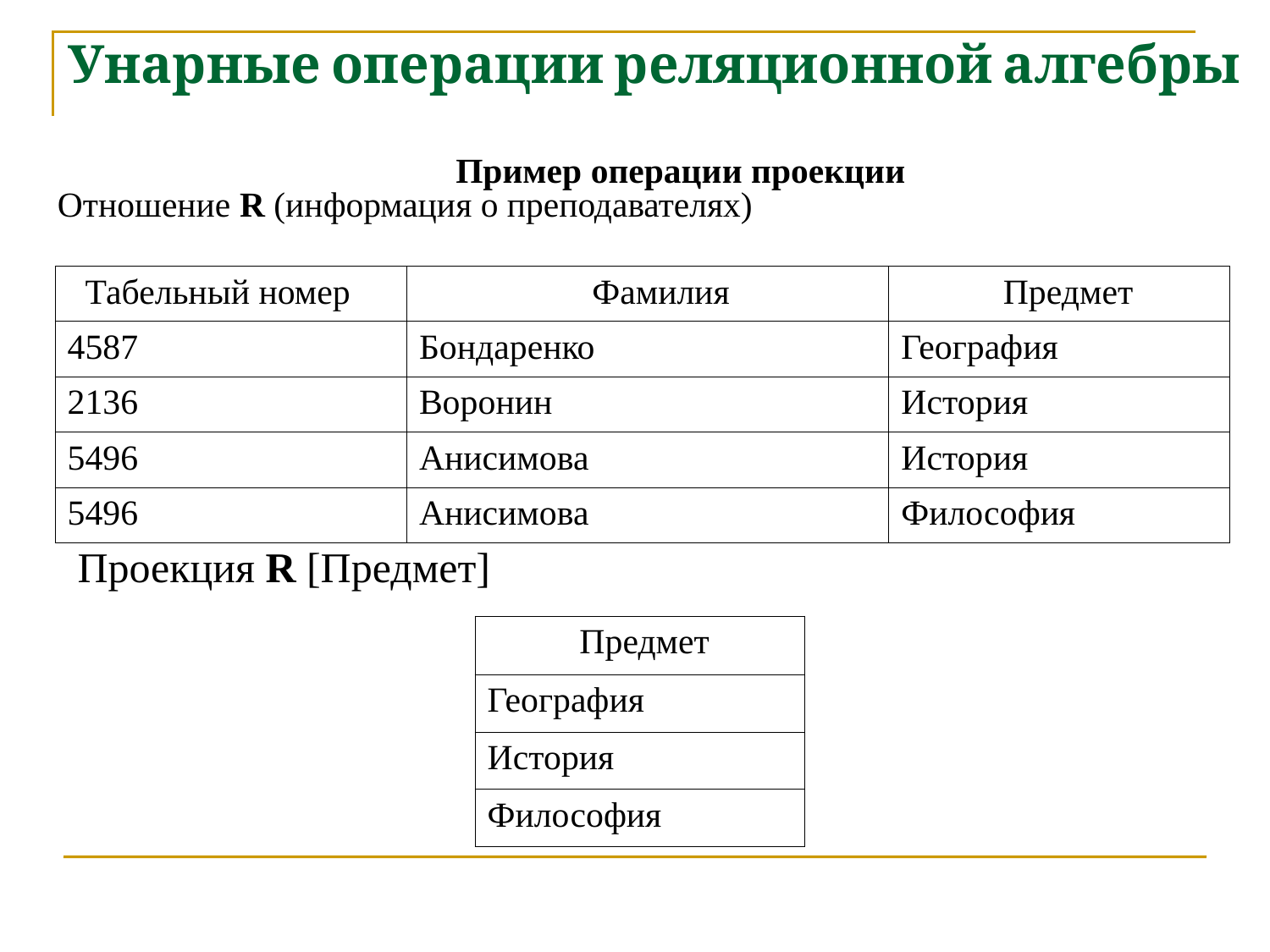

Унарные операции реляционной алгебры
Пример операции проекции
Отношение R (информация о преподавателях)
| Табельный номер | Фамилия | Предмет |
| --- | --- | --- |
| 4587 | Бондаренко | География |
| 2136 | Воронин | История |
| 5496 | Анисимова | История |
| 5496 | Анисимова | Философия |

Проекция R [Предмет]
| Предмет |
| --- |
| География |
| История |
| Философия |